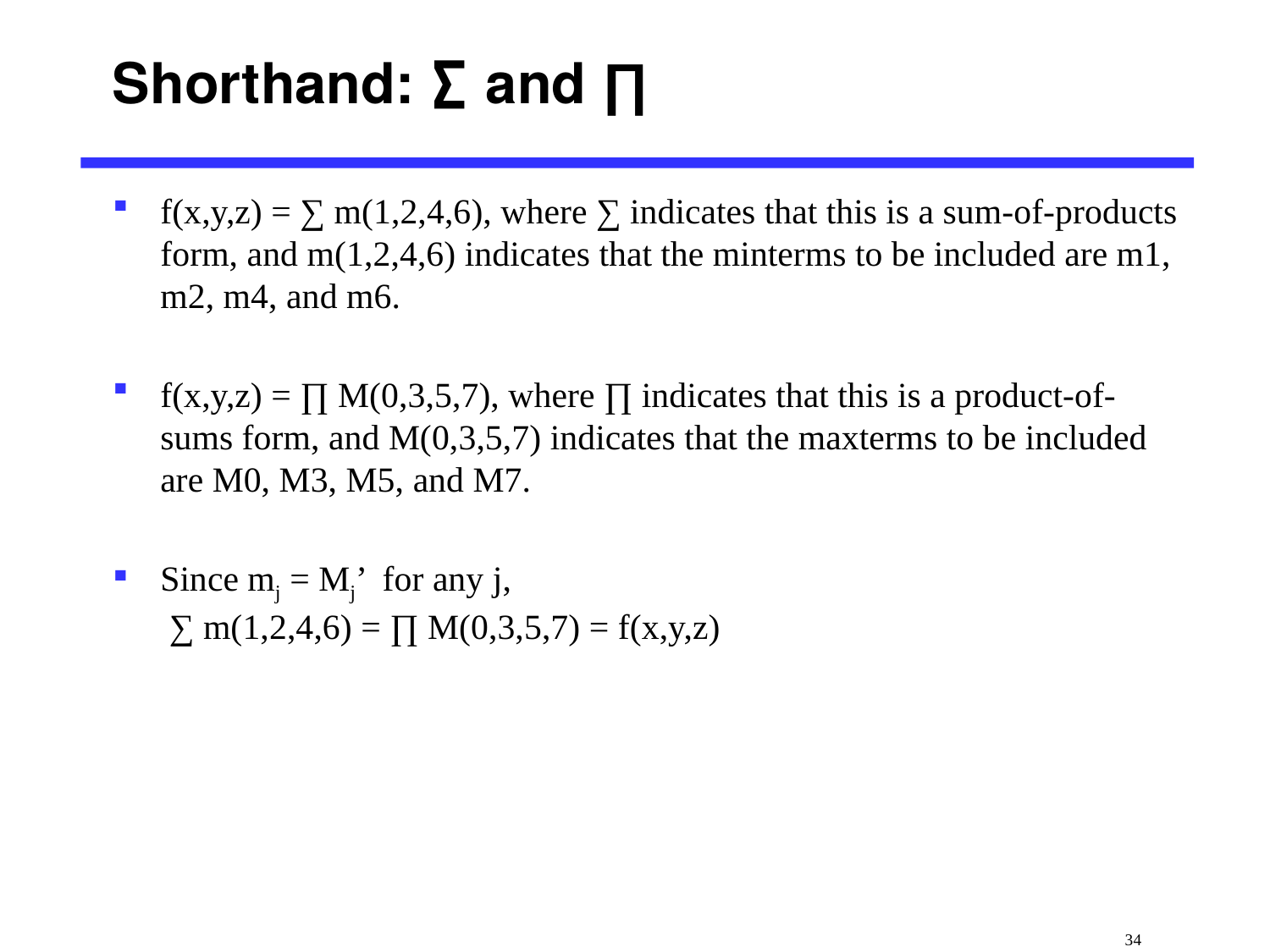

# Shorthand: ∑ and ∏
f(x,y,z) = ∑ m(1,2,4,6), where ∑ indicates that this is a sum-of-products form, and m(1,2,4,6) indicates that the minterms to be included are m1, m2, m4, and m6.

f(x,y,z) = ∏ M(0,3,5,7), where ∏ indicates that this is a product-of-sums form, and M(0,3,5,7) indicates that the maxterms to be included are M0, M3, M5, and M7.

Since mj = Mj’  for any j,
 ∑ m(1,2,4,6) = ∏ M(0,3,5,7) = f(x,y,z)

                           34